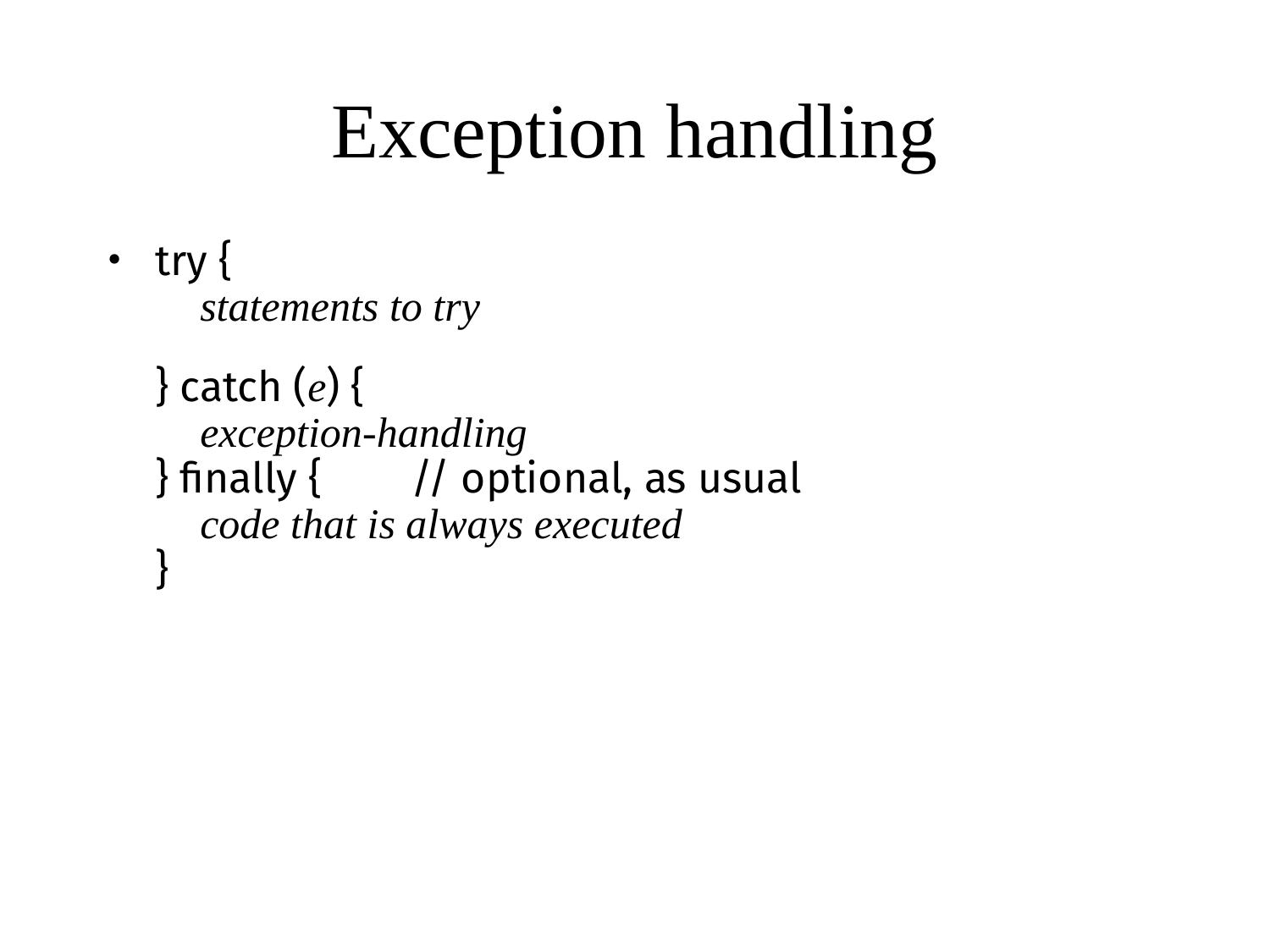

Exception handling
try {
    statements to try
} catch (e) {
    exception-handling
} finally {        // optional, as usual
    code that is always executed
}